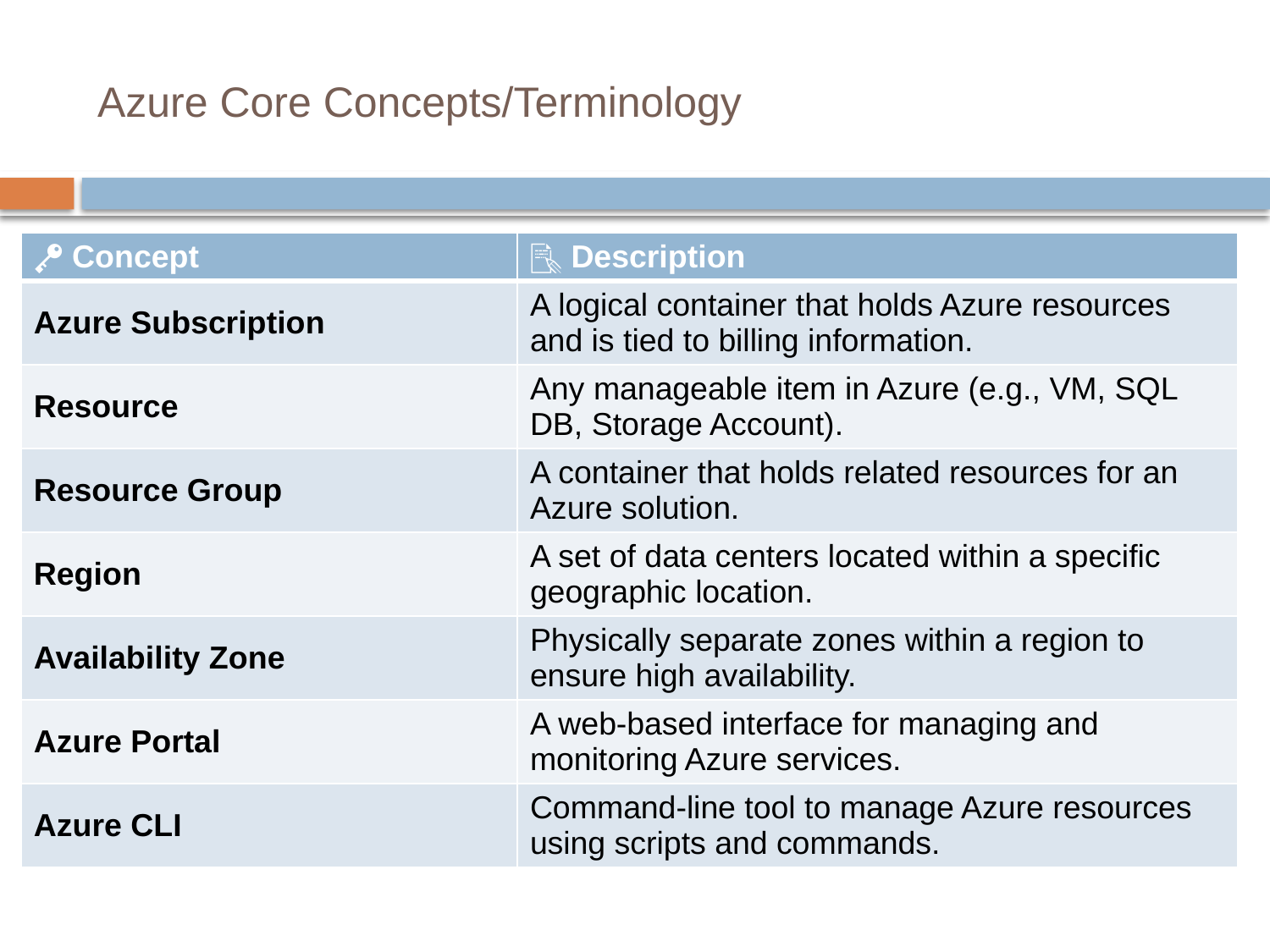

# Azure Core Concepts/Terminology
| 🔑 Concept | 📝 Description |
| --- | --- |
| Azure Subscription | A logical container that holds Azure resources and is tied to billing information. |
| Resource | Any manageable item in Azure (e.g., VM, SQL DB, Storage Account). |
| Resource Group | A container that holds related resources for an Azure solution. |
| Region | A set of data centers located within a specific geographic location. |
| Availability Zone | Physically separate zones within a region to ensure high availability. |
| Azure Portal | A web-based interface for managing and monitoring Azure services. |
| Azure CLI | Command-line tool to manage Azure resources using scripts and commands. |